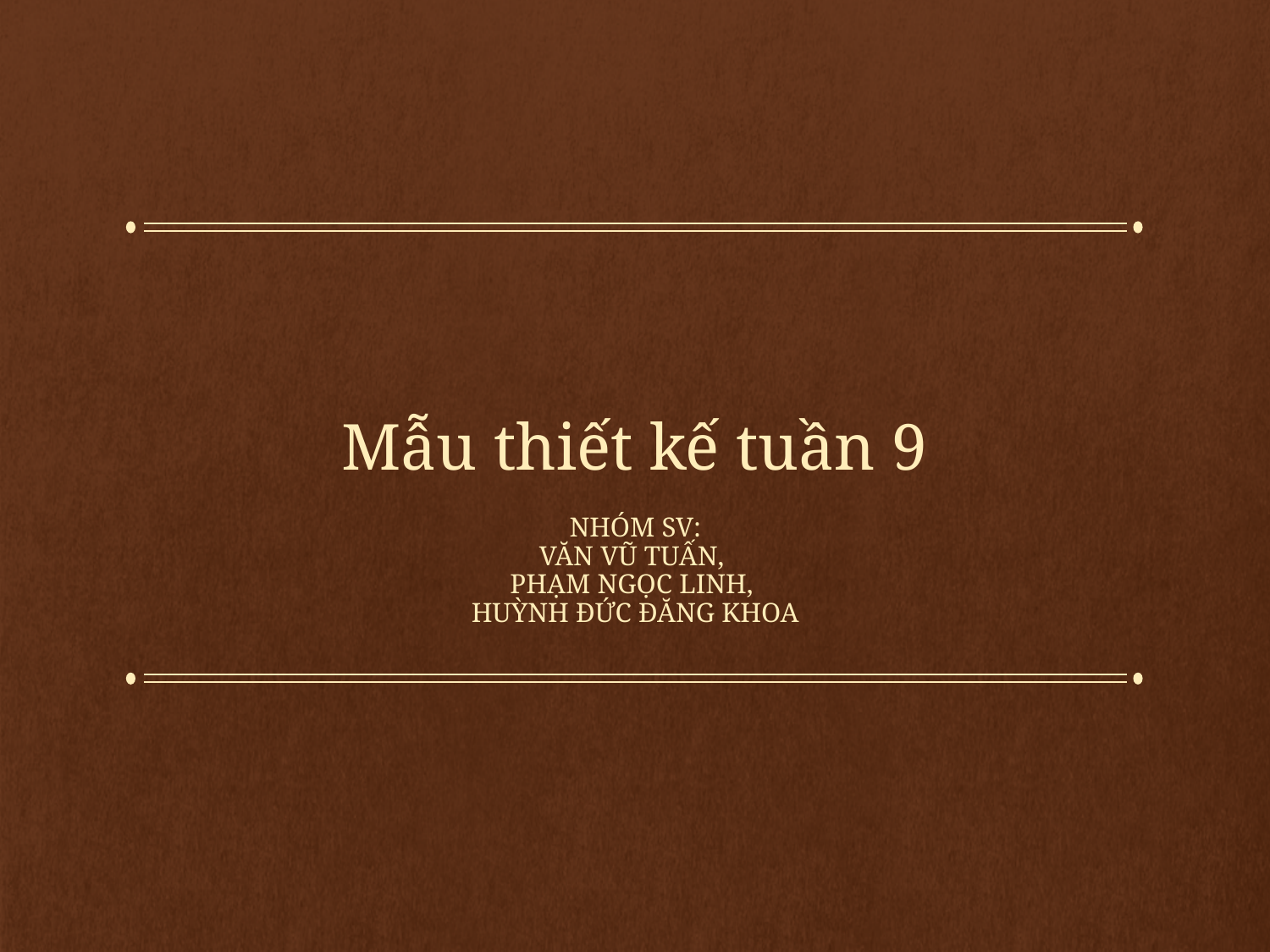

# Mẫu thiết kế tuần 9
Nhóm sv:
VĂn vũ Tuấn,
Phạm ngọc linh,
Huỳnh đức đăng Khoa